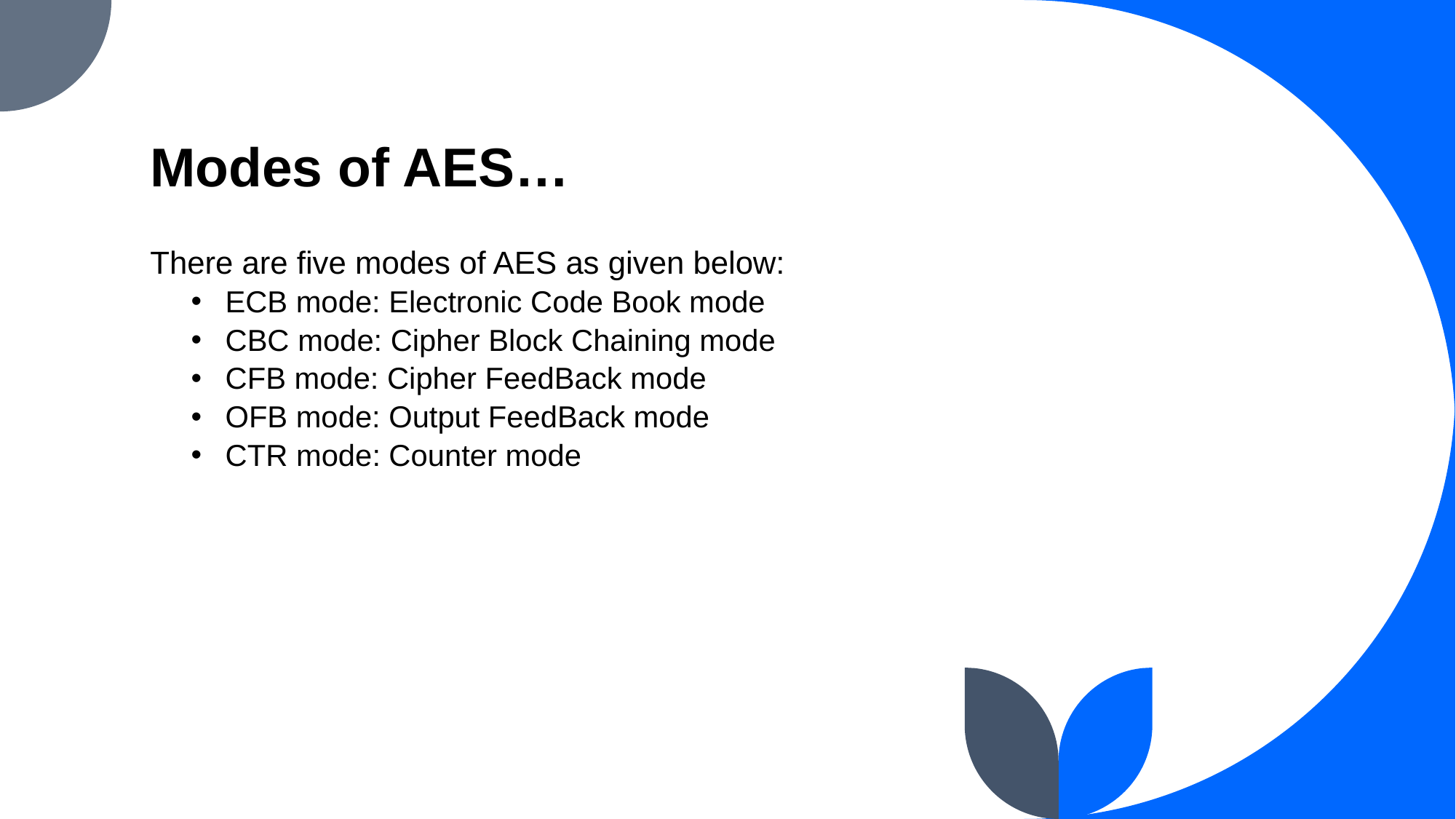

# Modes of AES…
There are five modes of AES as given below:
ECB mode: Electronic Code Book mode
CBC mode: Cipher Block Chaining mode
CFB mode: Cipher FeedBack mode
OFB mode: Output FeedBack mode
CTR mode: Counter mode